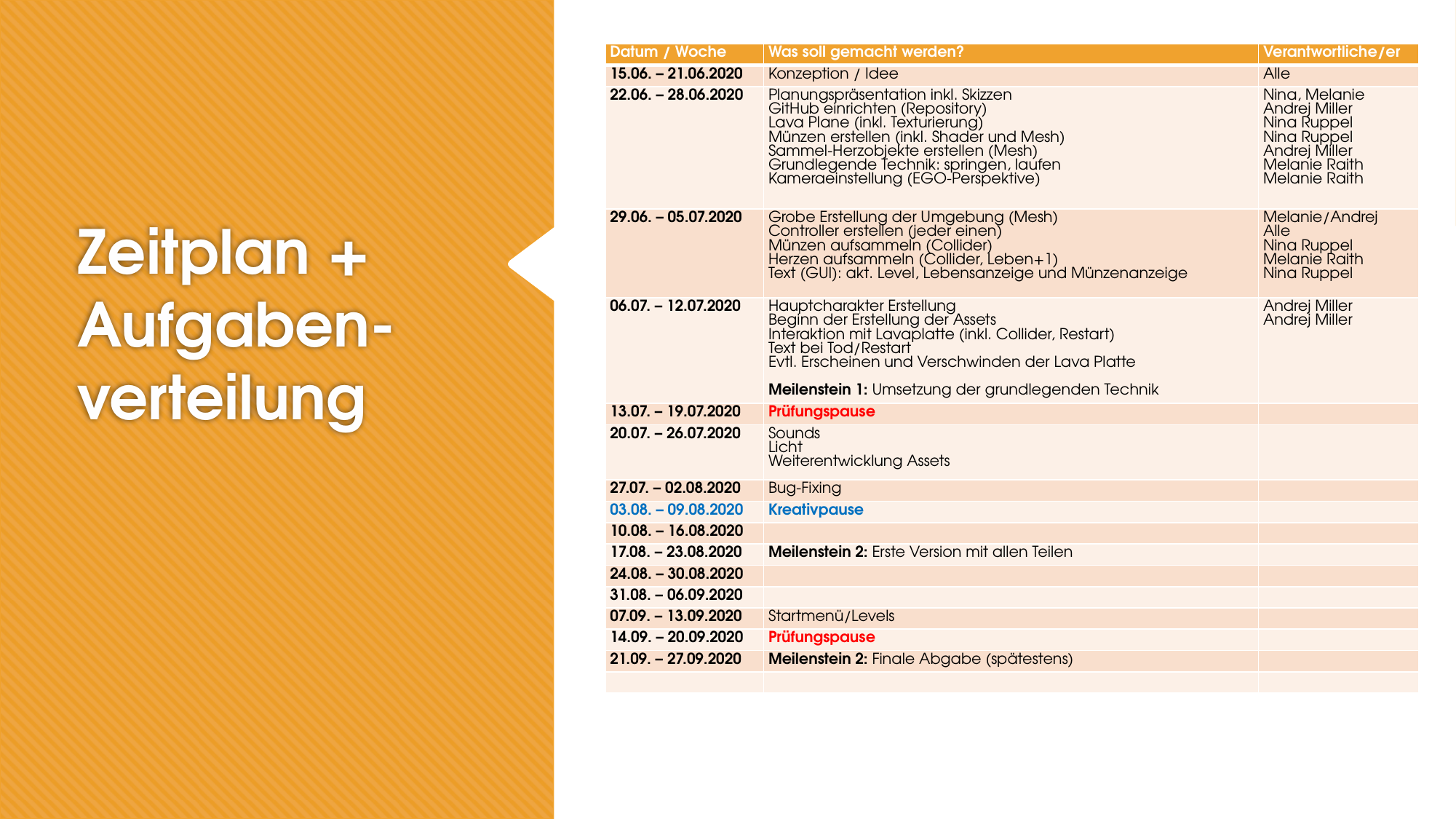

| Datum / Woche | Was soll gemacht werden? | Verantwortliche/er |
| --- | --- | --- |
| 15.06. – 21.06.2020 | Konzeption / Idee | Alle |
| 22.06. – 28.06.2020 | Planungspräsentation inkl. Skizzen GitHub einrichten (Repository) Lava Plane (inkl. Texturierung) Münzen erstellen (inkl. Shader und Mesh) Sammel-Herzobjekte erstellen (Mesh) Grundlegende Technik: springen, laufen Kameraeinstellung (EGO-Perspektive) | Nina, Melanie Andrej Miller Nina Ruppel Nina Ruppel Andrej Miller Melanie Raith Melanie Raith |
| 29.06. – 05.07.2020 | Grobe Erstellung der Umgebung (Mesh) Controller erstellen (jeder einen) Münzen aufsammeln (Collider) Herzen aufsammeln (Collider, Leben+1) Text (GUI): akt. Level, Lebensanzeige und Münzenanzeige | Melanie/Andrej Alle Nina Ruppel Melanie Raith Nina Ruppel |
| 06.07. – 12.07.2020 | Hauptcharakter Erstellung Beginn der Erstellung der Assets Interaktion mit Lavaplatte (inkl. Collider, Restart) Text bei Tod/Restart Evtl. Erscheinen und Verschwinden der Lava Platte Meilenstein 1: Umsetzung der grundlegenden Technik | Andrej Miller Andrej Miller |
| 13.07. – 19.07.2020 | Prüfungspause |  |
| 20.07. – 26.07.2020 | Sounds Licht Weiterentwicklung Assets |  |
| 27.07. – 02.08.2020 | Bug-Fixing |  |
| 03.08. – 09.08.2020 | Kreativpause |  |
| 10.08. – 16.08.2020 |  |  |
| 17.08. – 23.08.2020 | Meilenstein 2: Erste Version mit allen Teilen |  |
| 24.08. – 30.08.2020 |  |  |
| 31.08. – 06.09.2020 |  |  |
| 07.09. – 13.09.2020 | Startmenü/Levels |  |
| 14.09. – 20.09.2020 | Prüfungspause |  |
| 21.09. – 27.09.2020 | Meilenstein 2: Finale Abgabe (spätestens) |  |
|  |  |  |
# Zeitplan + Aufgaben- verteilung